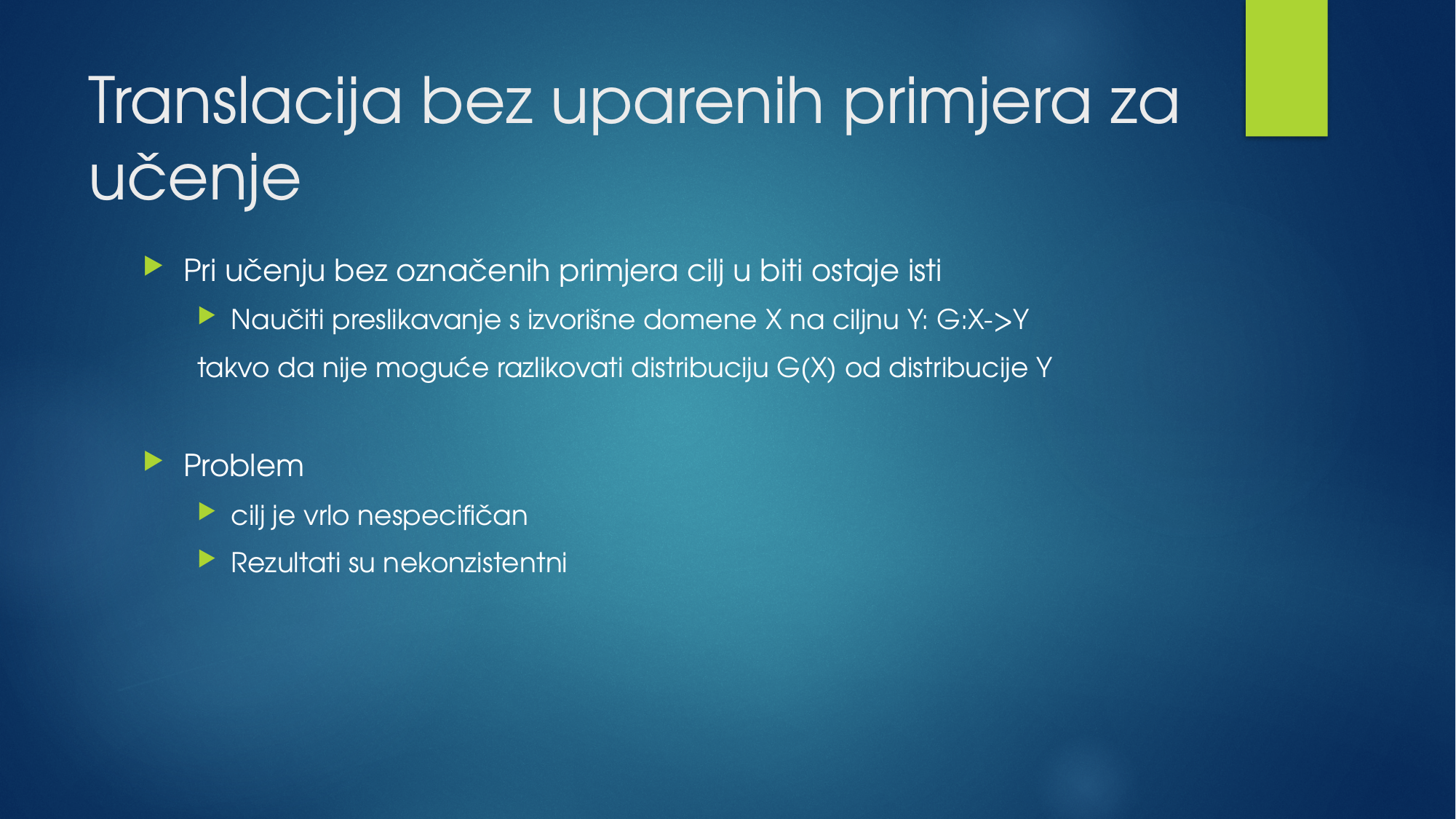

# Translacija bez uparenih primjera za učenje
Pri učenju bez označenih primjera cilj u biti ostaje isti
Naučiti preslikavanje s izvorišne domene X na ciljnu Y: G:X->Y
takvo da nije moguće razlikovati distribuciju G(X) od distribucije Y

Problem
cilj je vrlo nespecifičan
Rezultati su nekonzistentni